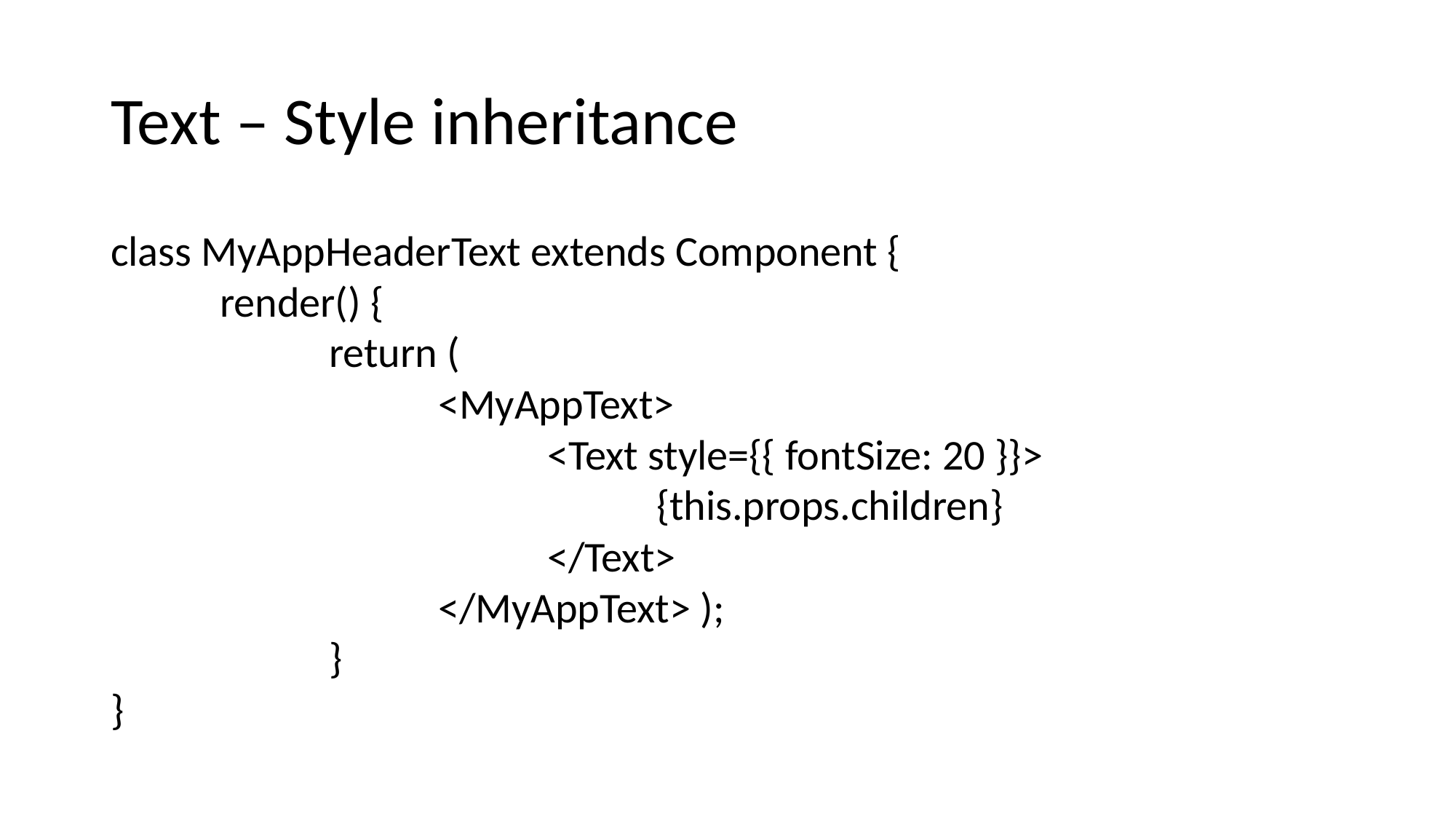

# Text – Style inheritance
class MyAppHeaderText extends Component {
	render() {
		return (
			<MyAppText>
				<Text style={{ fontSize: 20 }}>
					{this.props.children}
				</Text>
			</MyAppText> );
		}
}